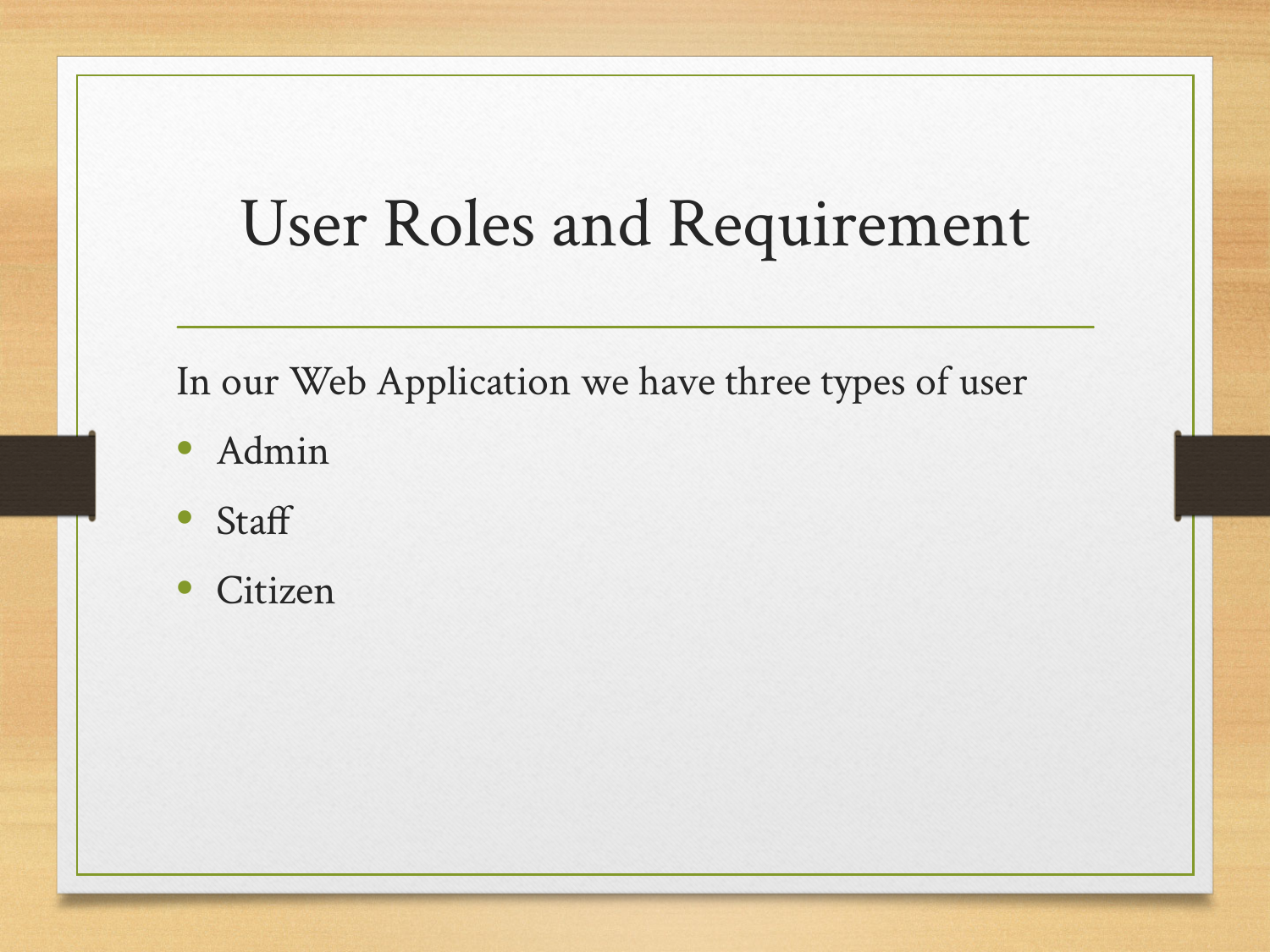

# User Roles and Requirement
In our Web Application we have three types of user
Admin
Staff
Citizen